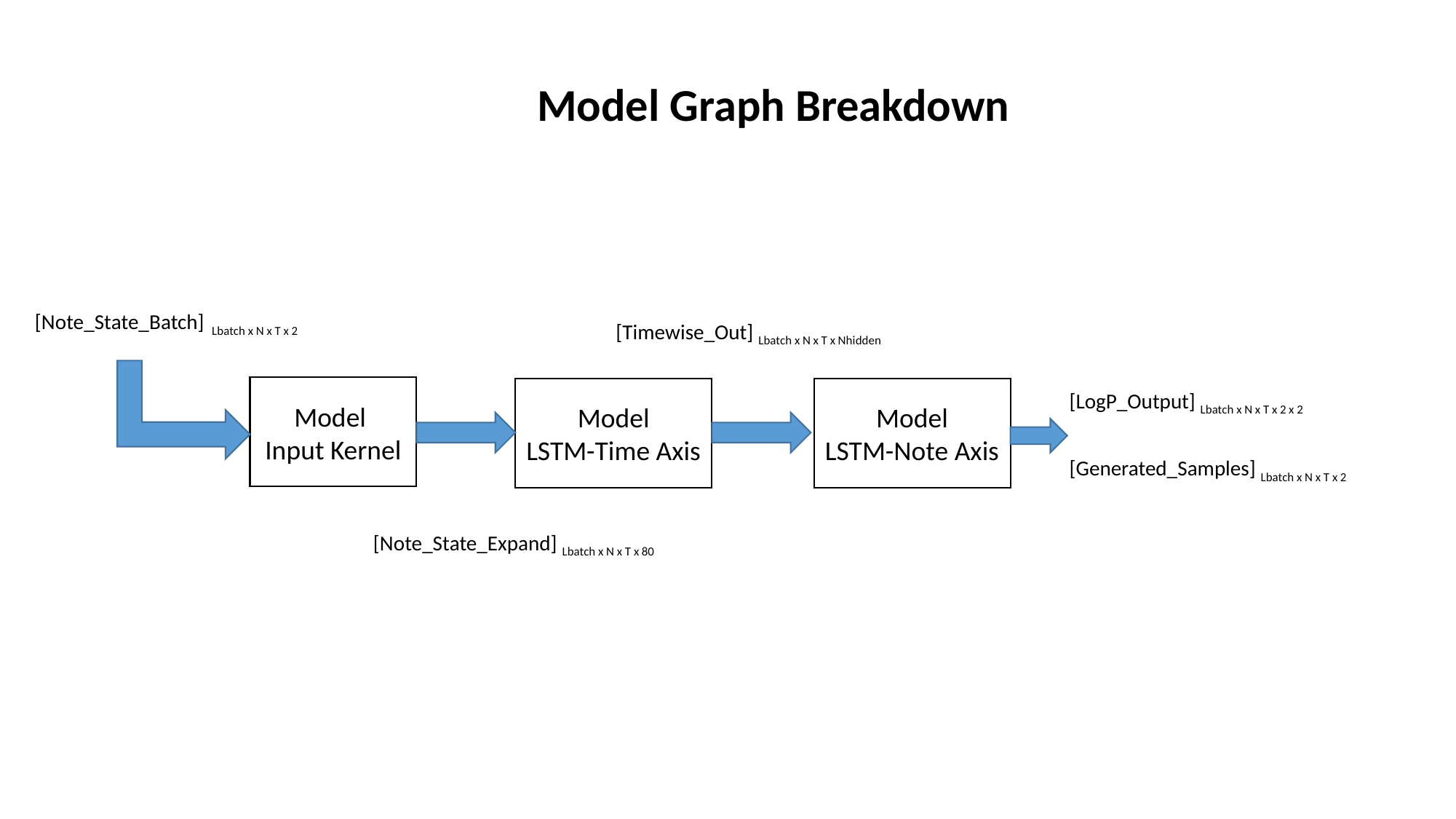

Model Graph Breakdown
[Note_State_Batch]  Lbatch x N x T x 2
[Timewise_Out] Lbatch x N x T x Nhidden

Model
Input Kernel
Model
LSTM-Time Axis
Model
LSTM-Note Axis
[LogP_Output] Lbatch x N x T x 2 x 2

[Generated_Samples] Lbatch x N x T x 2
[Note_State_Expand] Lbatch x N x T x 80